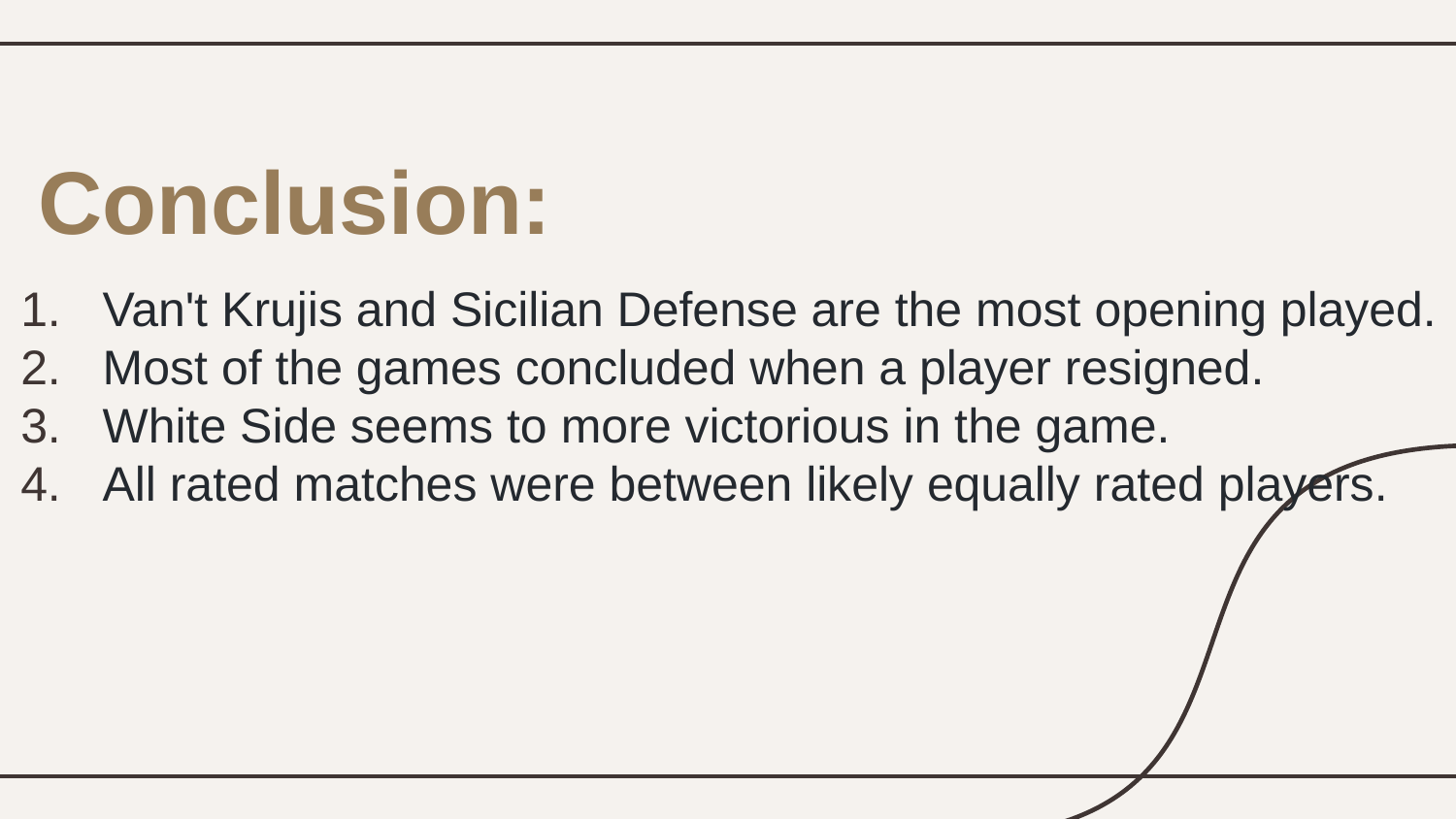

# Conclusion:
Van't Krujis and Sicilian Defense are the most opening played.
Most of the games concluded when a player resigned.
White Side seems to more victorious in the game.
All rated matches were between likely equally rated players.